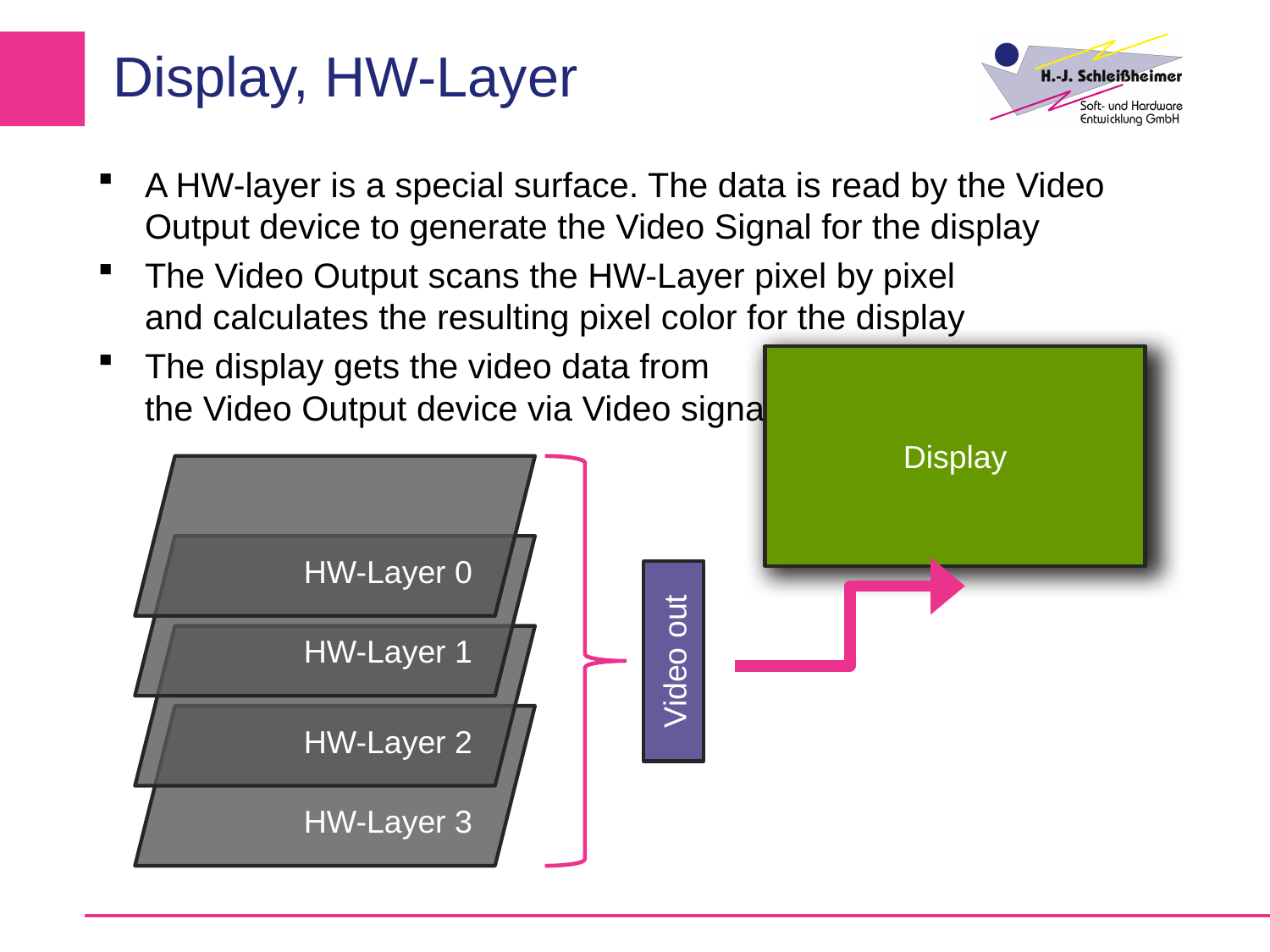

# Display, HW-Layer
A HW-layer is a special surface. The data is read by the Video Output device to generate the Video Signal for the display
The Video Output scans the HW-Layer pixel by pixel
and calculates the resulting pixel color for the display
The display gets the video data from
the Video Output device via Video signal.
Display
HW-Layer 0

HW-Layer 1
Video out
HW-Layer 2
HW-Layer 3